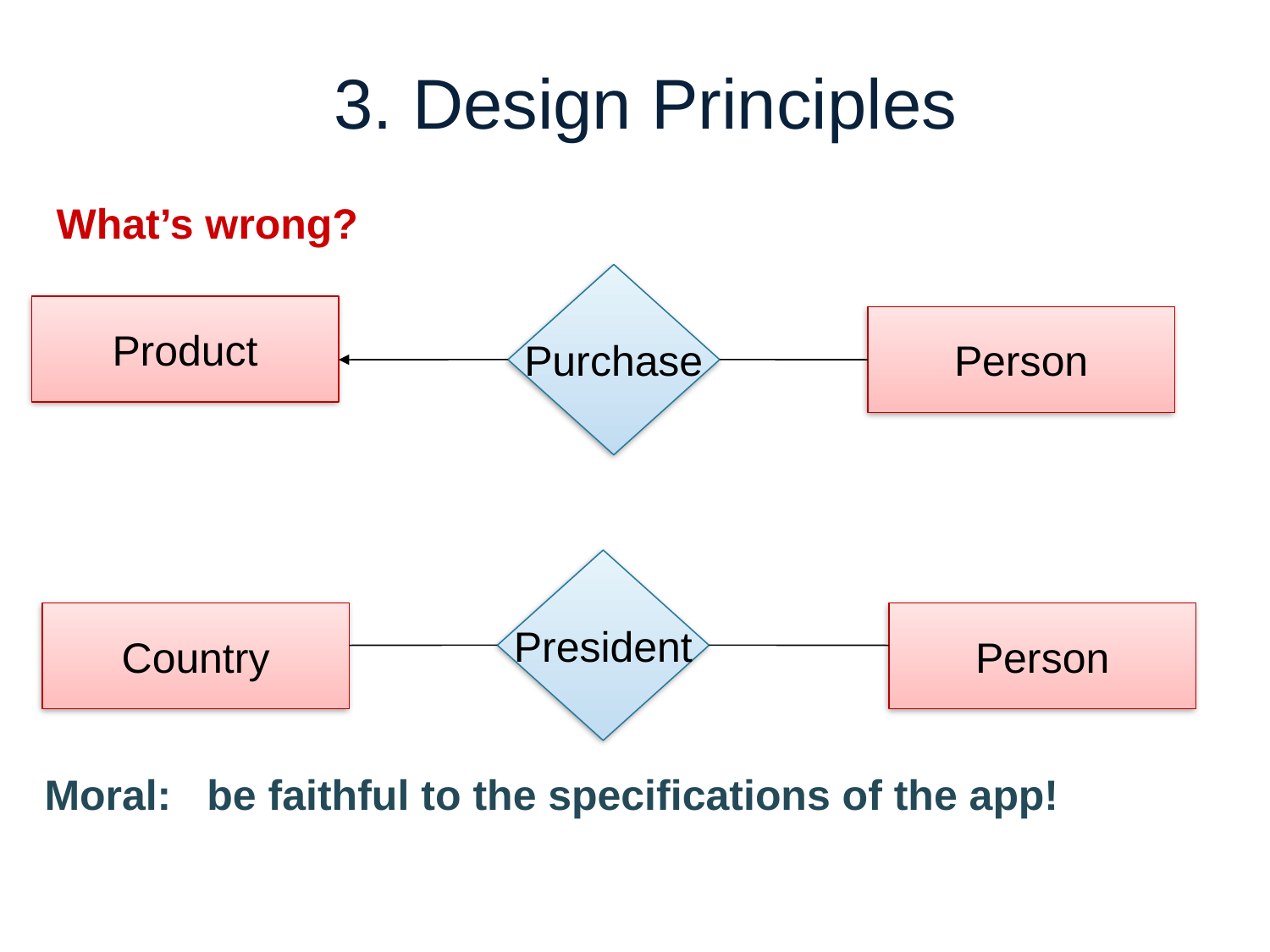

# 3. Design Principles
What’s wrong?
Purchase
Product
Person

President
Country
Person

Moral:   be faithful to the specifications of the app!